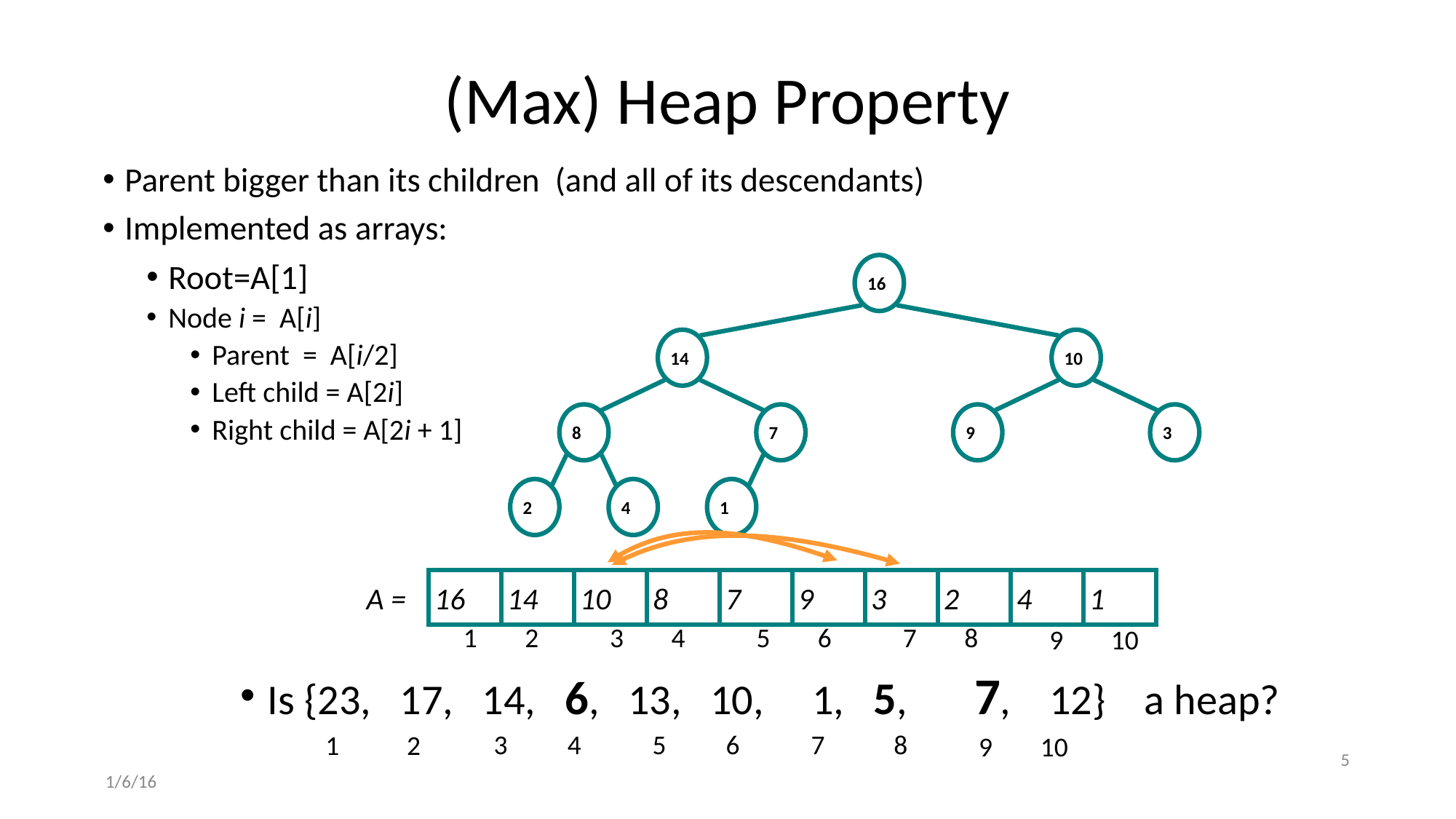

#
(Max) Heap Property
Parent bigger than its children  (and all of its descendants)
Implemented as arrays:
Root=A[1]
Node i =  A[i]
Parent  =  A[i/2]
Left child = A[2i]
Right child = A[2i + 1]

16

14

10

8

7

9

3

2

4

1

16

14

10

8

7

9

3

2

4

1
A =
1
2
3
4
5
6
7
8
9
10
Is {23,   17,   14,   6,   13,   10,     1,   5,       7,    12}    a heap?
3
4
5
6
7
8
1
2
9
10
5
1/6/16